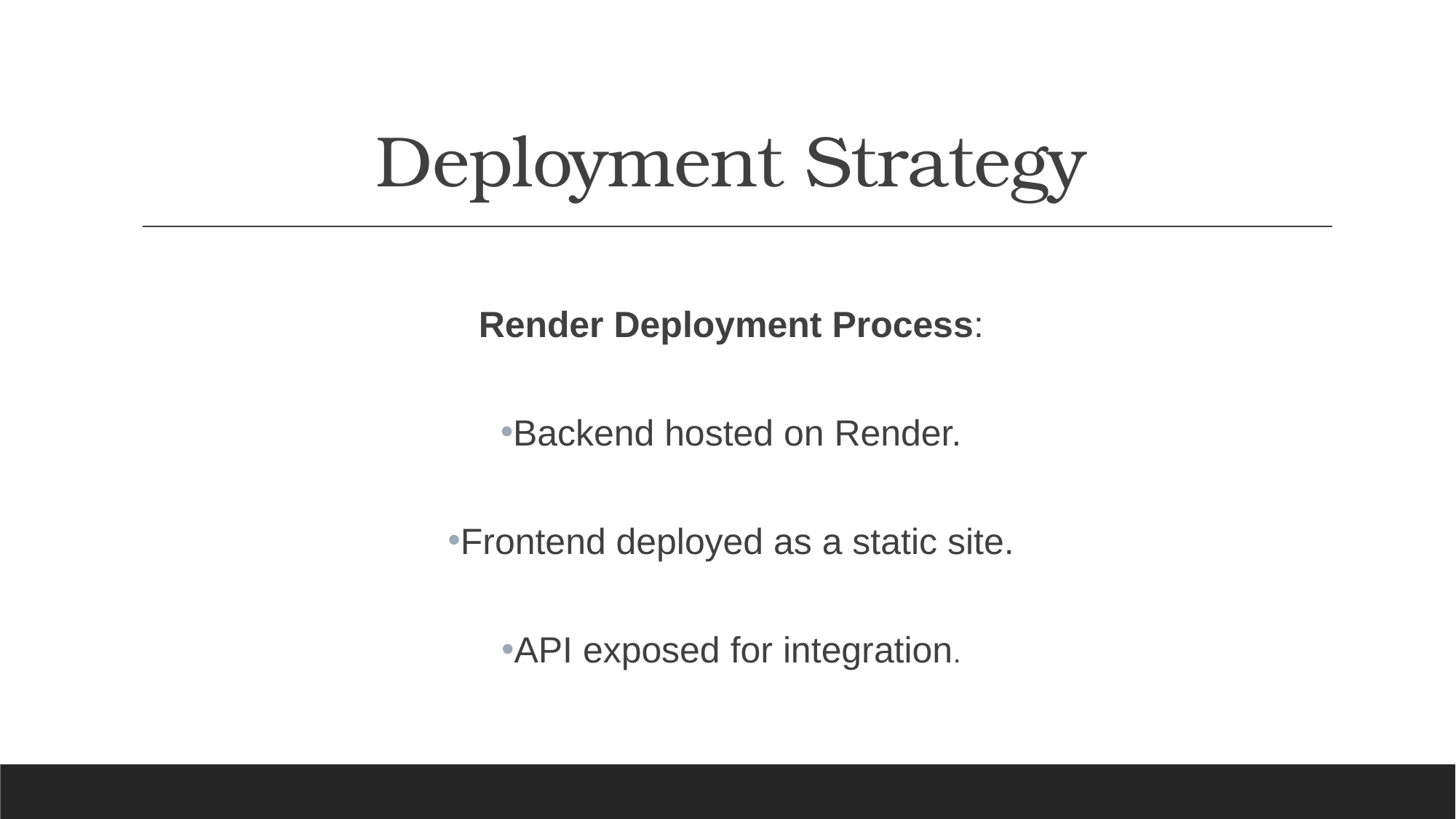

# Deployment Strategy
Render Deployment Process:
Backend hosted on Render.
Frontend deployed as a static site.
API exposed for integration.